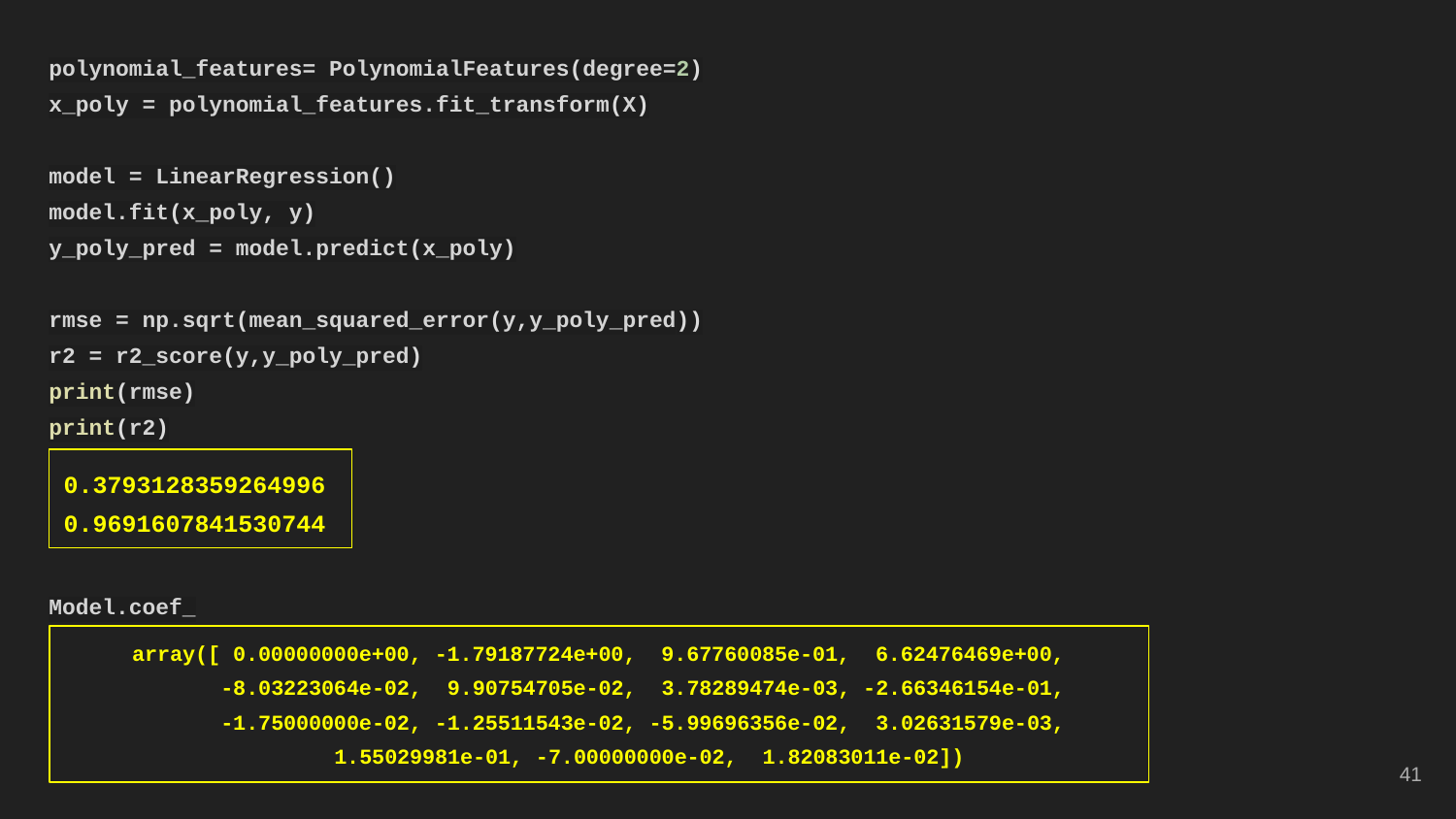

polynomial_features= PolynomialFeatures(degree=2)
x_poly = polynomial_features.fit_transform(X)

model = LinearRegression()
model.fit(x_poly, y)
y_poly_pred = model.predict(x_poly)

rmse = np.sqrt(mean_squared_error(y,y_poly_pred))
r2 = r2_score(y,y_poly_pred)
print(rmse)
print(r2)

Model.coef_

0.3793128359264996
0.9691607841530744

array([ 0.00000000e+00, -1.79187724e+00,  9.67760085e-01,  6.62476469e+00,
       -8.03223064e-02,  9.90754705e-02,  3.78289474e-03, -2.66346154e-01,
       -1.75000000e-02, -1.25511543e-02, -5.99696356e-02,  3.02631579e-03,
        1.55029981e-01, -7.00000000e-02,  1.82083011e-02])

41